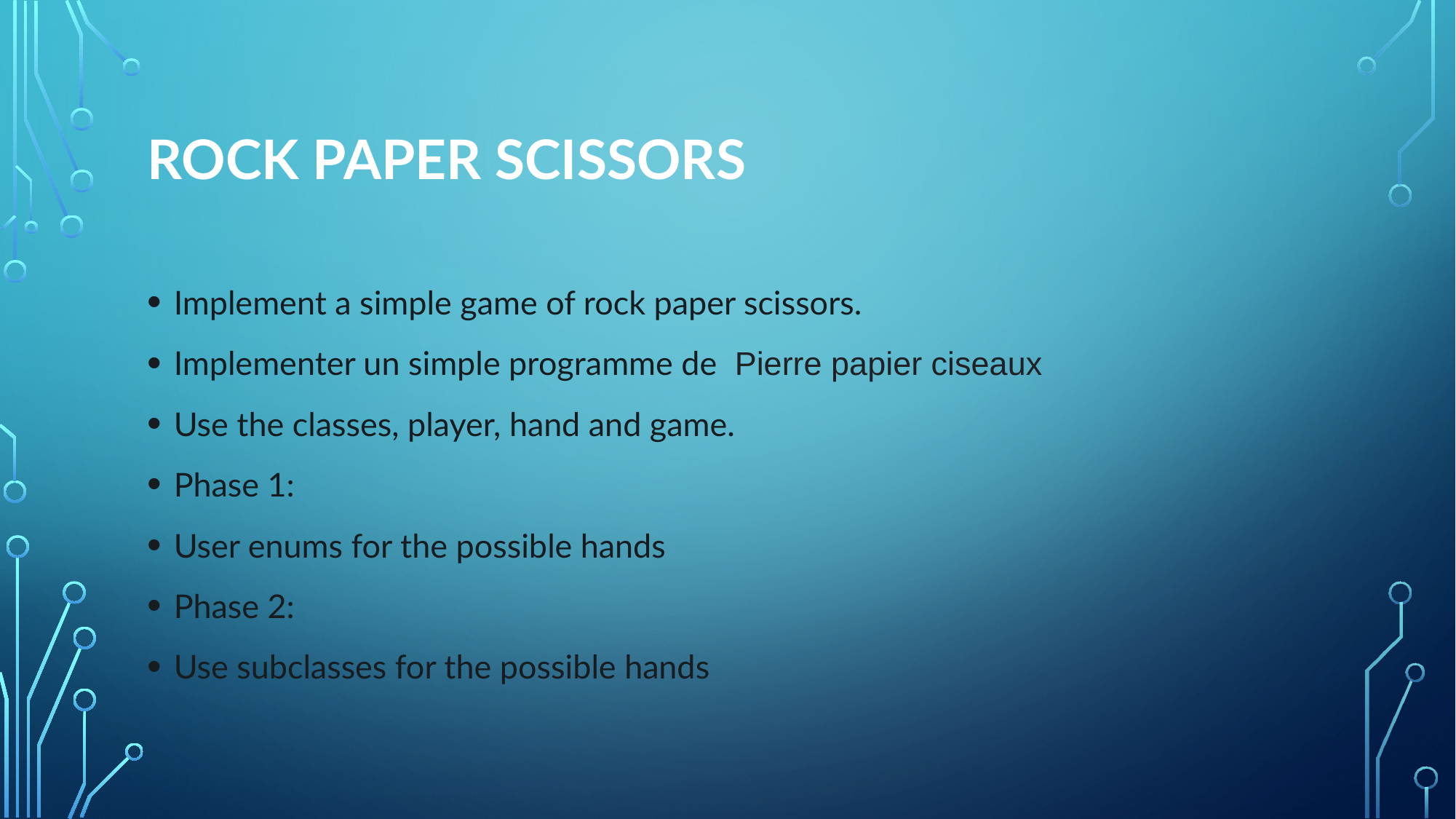

# Rock Paper Scissors
Implement a simple game of rock paper scissors.
Implementer un simple programme de  Pierre papier ciseaux
Use the classes, player, hand and game.
Phase 1:
User enums for the possible hands
Phase 2:
Use subclasses for the possible hands